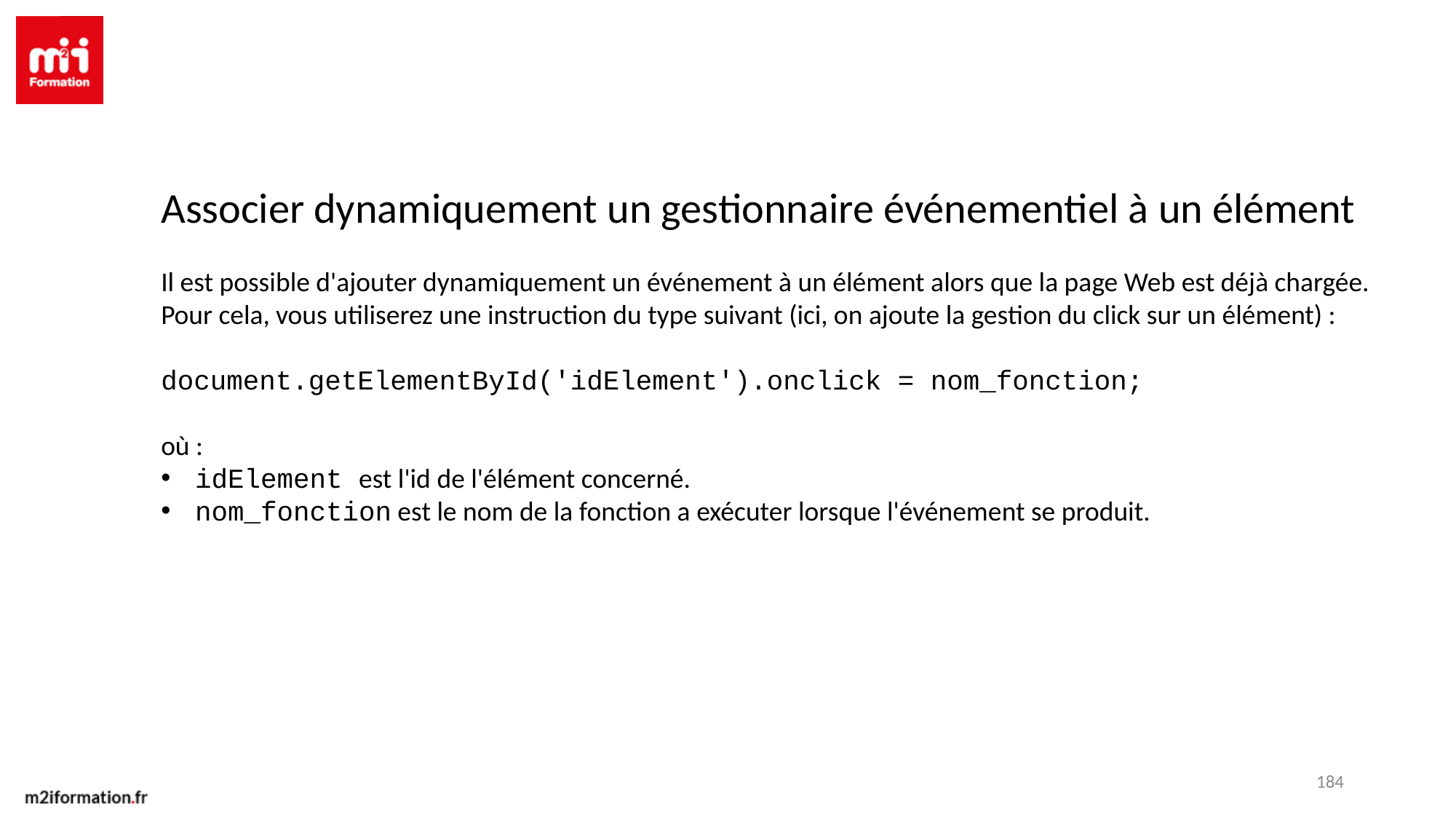

Associer dynamiquement un gestionnaire événementiel à un élément

Il est possible d'ajouter dynamiquement un événement à un élément alors que la page Web est déjà chargée. Pour cela, vous utiliserez une instruction du type suivant (ici, on ajoute la gestion du click sur un élément) :

document.getElementById('idElement').onclick = nom_fonction;

où :
idElement est l'id de l'élément concerné.
nom_fonction est le nom de la fonction a exécuter lorsque l'événement se produit.

184